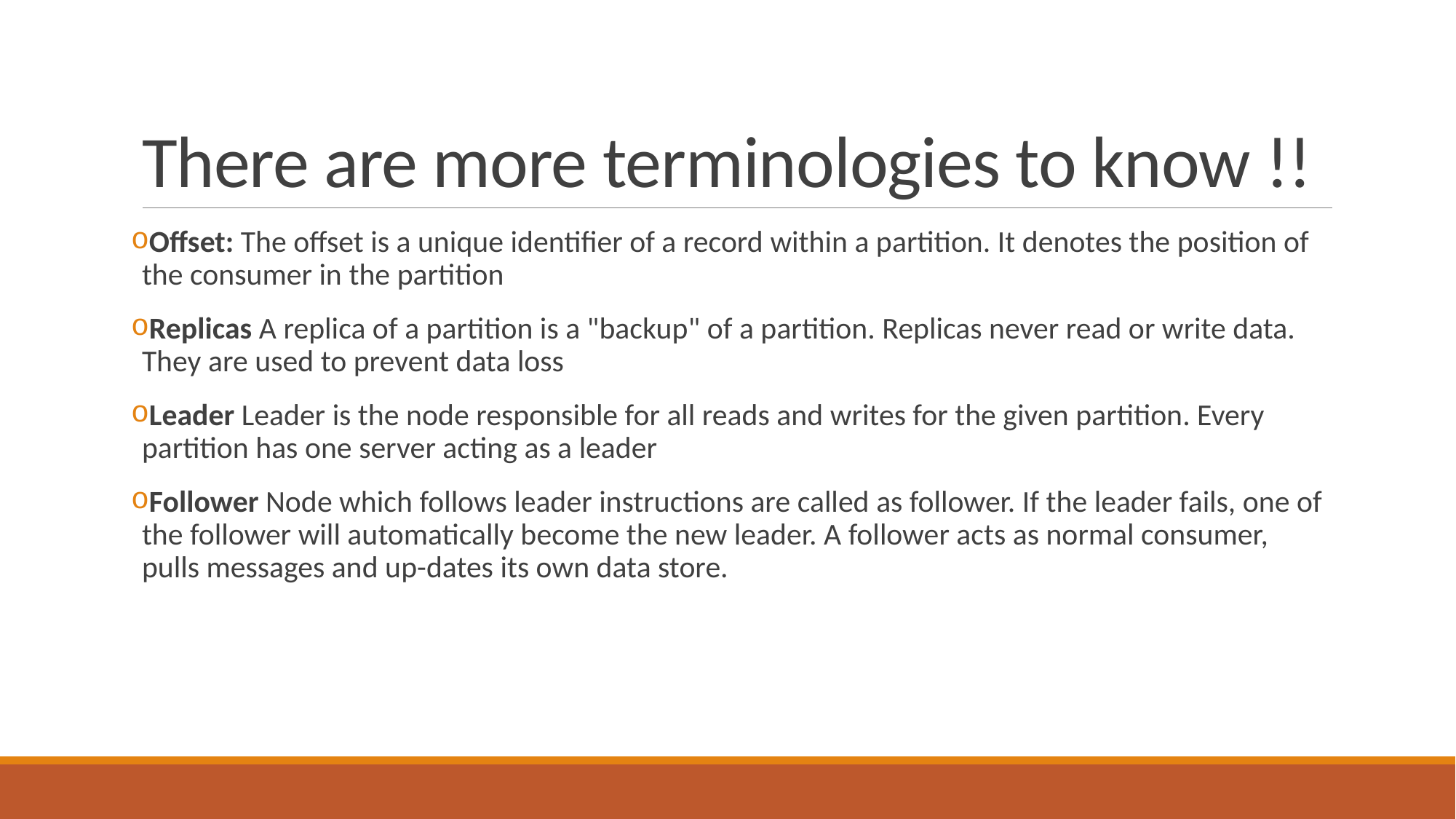

# There are more terminologies to know !!
Offset: The offset is a unique identifier of a record within a partition. It denotes the position of the consumer in the partition
Replicas A replica of a partition is a "backup" of a partition. Replicas never read or write data. They are used to prevent data loss
Leader Leader is the node responsible for all reads and writes for the given partition. Every partition has one server acting as a leader
Follower Node which follows leader instructions are called as follower. If the leader fails, one of the follower will automatically become the new leader. A follower acts as normal consumer, pulls messages and up-dates its own data store.